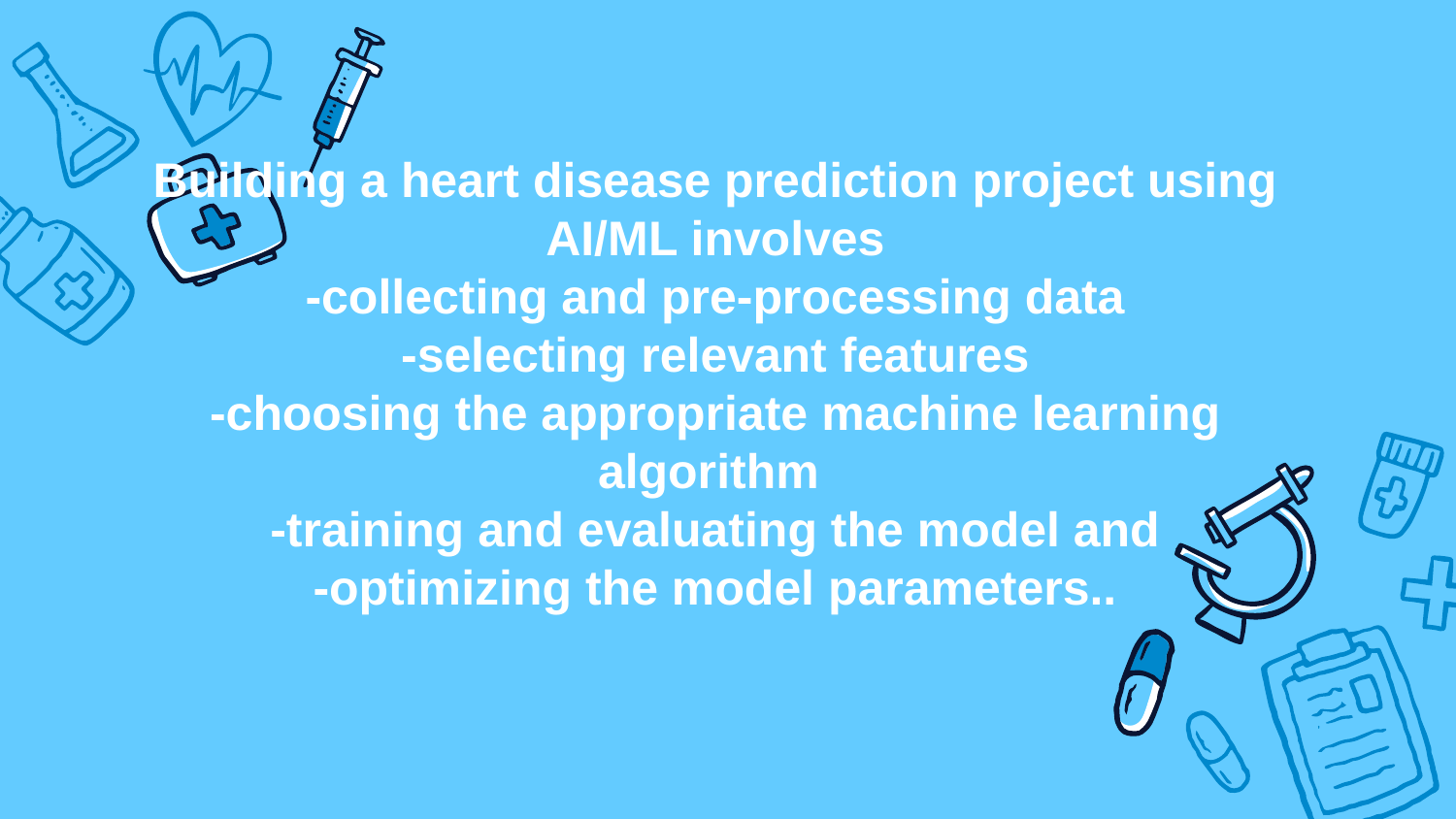

Building a heart disease prediction project using AI/ML involves
-collecting and pre-processing data
-selecting relevant features
-choosing the appropriate machine learning algorithm
-training and evaluating the model and
-optimizing the model parameters..